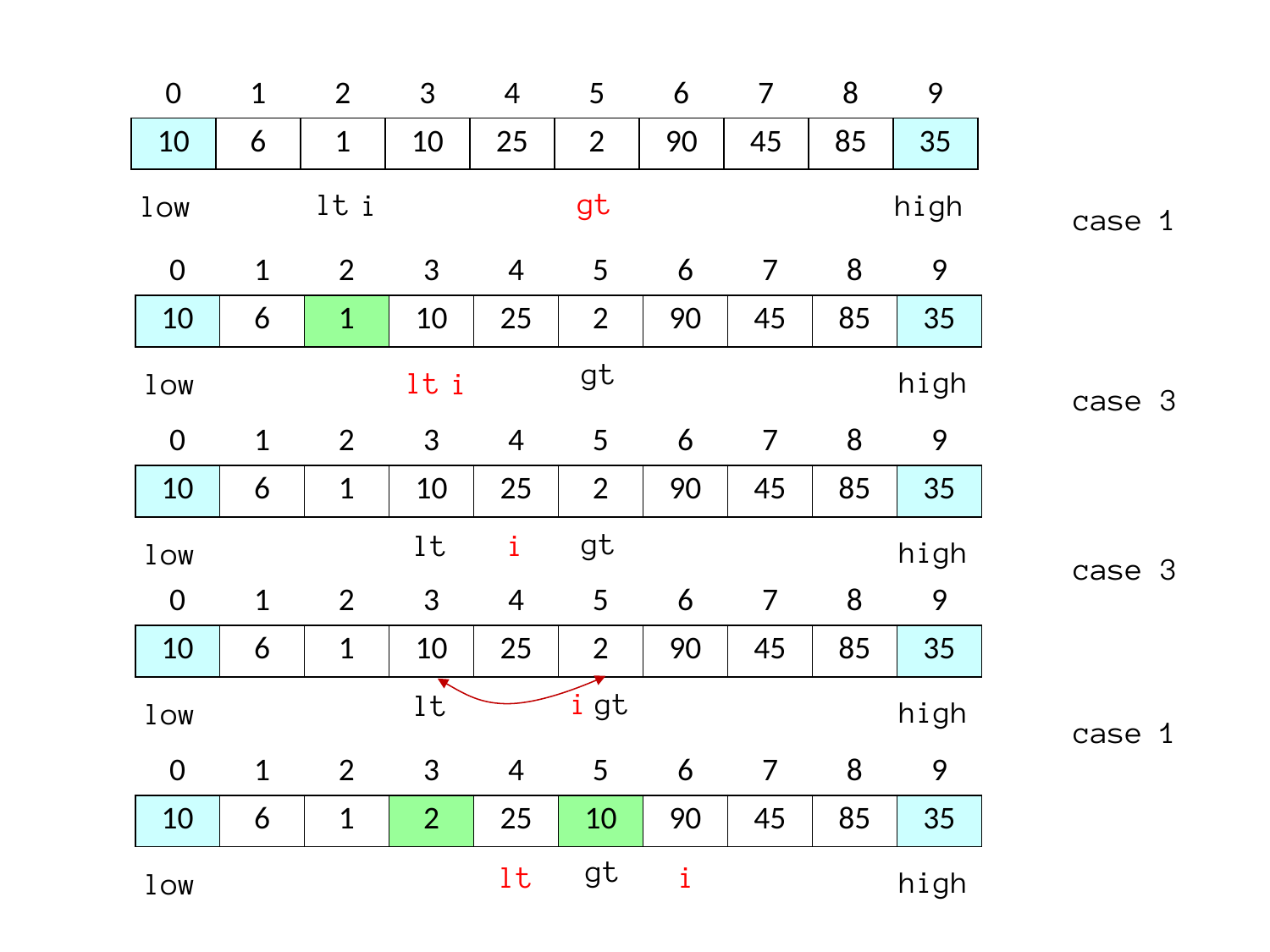

| 0 | 1 | 2 | 3 | 4 | 5 | 6 | 7 | 8 | 9 |
| --- | --- | --- | --- | --- | --- | --- | --- | --- | --- |
| 10 | 6 | 1 | 10 | 25 | 2 | 90 | 45 | 85 | 35 |
| --- | --- | --- | --- | --- | --- | --- | --- | --- | --- |
gt
lt
i
high
low
case 1
| 0 | 1 | 2 | 3 | 4 | 5 | 6 | 7 | 8 | 9 |
| --- | --- | --- | --- | --- | --- | --- | --- | --- | --- |
| 10 | 6 | 1 | 10 | 25 | 2 | 90 | 45 | 85 | 35 |
| --- | --- | --- | --- | --- | --- | --- | --- | --- | --- |
gt
high
lt
low
i
case 3
| 0 | 1 | 2 | 3 | 4 | 5 | 6 | 7 | 8 | 9 |
| --- | --- | --- | --- | --- | --- | --- | --- | --- | --- |
| 10 | 6 | 1 | 10 | 25 | 2 | 90 | 45 | 85 | 35 |
| --- | --- | --- | --- | --- | --- | --- | --- | --- | --- |
gt
lt
i
high
low
case 3
| 0 | 1 | 2 | 3 | 4 | 5 | 6 | 7 | 8 | 9 |
| --- | --- | --- | --- | --- | --- | --- | --- | --- | --- |
| 10 | 6 | 1 | 10 | 25 | 2 | 90 | 45 | 85 | 35 |
| --- | --- | --- | --- | --- | --- | --- | --- | --- | --- |

i
gt
lt
high
low
case 1
| 0 | 1 | 2 | 3 | 4 | 5 | 6 | 7 | 8 | 9 |
| --- | --- | --- | --- | --- | --- | --- | --- | --- | --- |
| 10 | 6 | 1 | 2 | 25 | 10 | 90 | 45 | 85 | 35 |
| --- | --- | --- | --- | --- | --- | --- | --- | --- | --- |
gt
lt
i
high
low